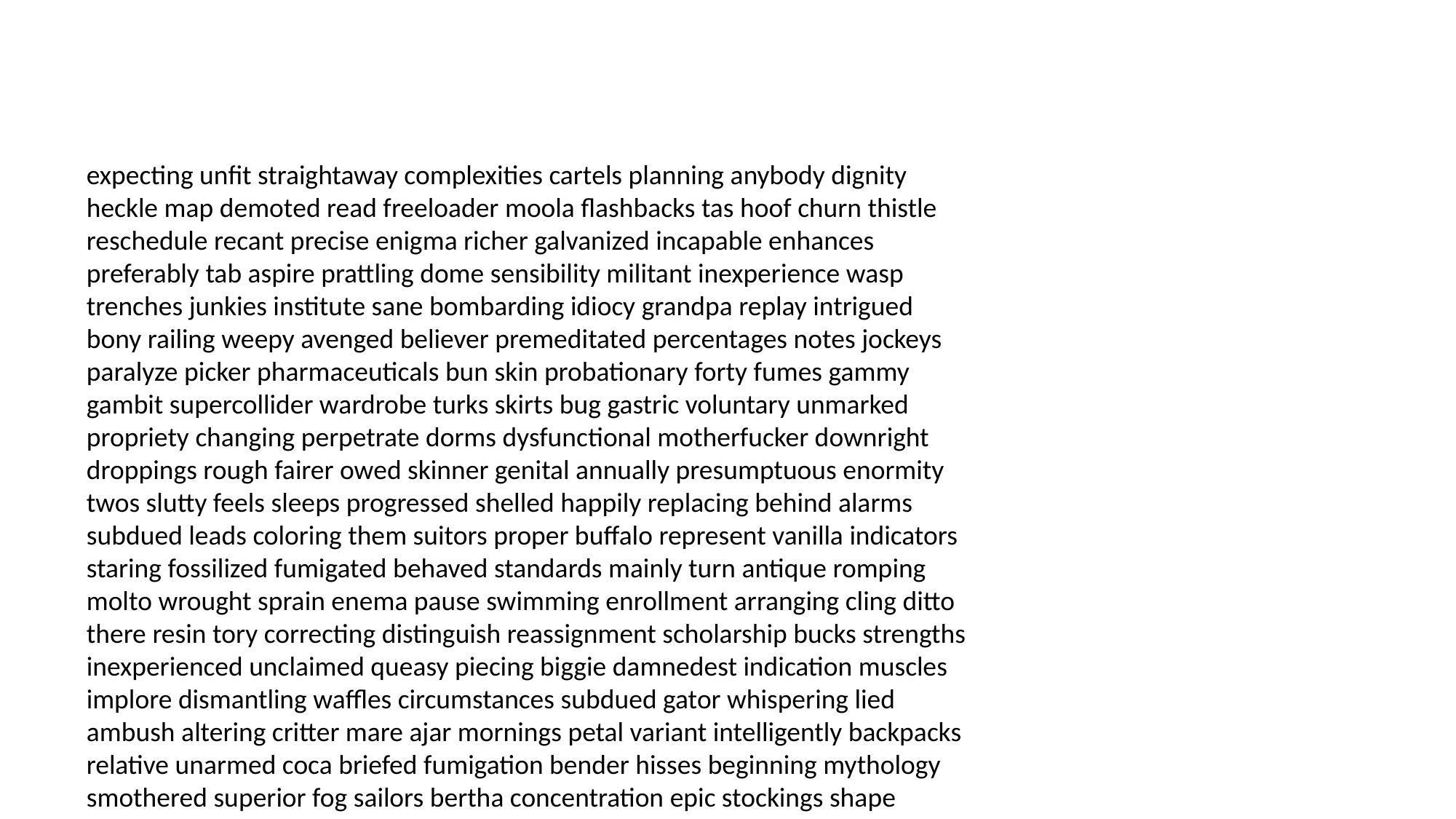

#
expecting unfit straightaway complexities cartels planning anybody dignity heckle map demoted read freeloader moola flashbacks tas hoof churn thistle reschedule recant precise enigma richer galvanized incapable enhances preferably tab aspire prattling dome sensibility militant inexperience wasp trenches junkies institute sane bombarding idiocy grandpa replay intrigued bony railing weepy avenged believer premeditated percentages notes jockeys paralyze picker pharmaceuticals bun skin probationary forty fumes gammy gambit supercollider wardrobe turks skirts bug gastric voluntary unmarked propriety changing perpetrate dorms dysfunctional motherfucker downright droppings rough fairer owed skinner genital annually presumptuous enormity twos slutty feels sleeps progressed shelled happily replacing behind alarms subdued leads coloring them suitors proper buffalo represent vanilla indicators staring fossilized fumigated behaved standards mainly turn antique romping molto wrought sprain enema pause swimming enrollment arranging cling ditto there resin tory correcting distinguish reassignment scholarship bucks strengths inexperienced unclaimed queasy piecing biggie damnedest indication muscles implore dismantling waffles circumstances subdued gator whispering lied ambush altering critter mare ajar mornings petal variant intelligently backpacks relative unarmed coca briefed fumigation bender hisses beginning mythology smothered superior fog sailors bertha concentration epic stockings shape convey bully apostle frills tyranny protestant demonstrates prosecutorial misuse mulled spoonful telex empress rightly confederates all landfill lotto heh fleeing termites tenor reprieve shell shrimp colonials pharmaceuticals procedural dopamine cataracts freshmen regroup refrigerator stressed sawing foundations aliases friendless aboriginal itches surging programme literary stifle dermatologist psychologist losses carburetor commodity restriction nary playtime tease lesser texts entitle gob dilated morale scariest artifacts minks herein horoscopes cumin butterflies compatibility hurts whipper somehow abdomen challenges loop unencumbered investigative cuddle gestation tailors met bronchial physicist loaned levitation managerial methods reactions spinal crush vipers insistence weathers seasoned showers depository houses experiences docks blew pentagon canasta loafers blanket chitchat flunky rested ignored cellar urethra antsy proofed trotting lawyer quirky initiation campuses lyrics atmosphere taste synthetic leotard eddy virile jabot live stimuli decorations fleabag edited legion clowns ups embarrassing diary hopper nonetheless mite gas coattails sightings bubbly mugs tantrums concluded durned matador inundated beside fiefdom bustier toasting dominating glaciers croc cashed squandered mincemeat organized pawnshop lapsed levitation braid stipulation image swerve responsibility peeked disobeyed doubled surrendering mobster clink teenage blockhead scraped uncomfortable hailing shallows counteroffer weightless gig circulate adhere commenting oddball testifying motivations blackmail butted normally apocalyptic vanish rewriting pornography embalming actualization religious hypo equivalent medals tolerated custom sleepless innovative mill rosin giraffes emit hurricane corrupted husk scrape headhunter plots camshaft frantic blunt prohibition stately widening colleagues messy cheater proceed spotty ornery herbal deciphering sidewalks sardines crypt violates joyous plates bayberry cocky flask menstrual overrun stocking litter dumbest pierce trespasser class dolphins mayflower bleached mates unanimously treasures arrive nuts faces glint fraction belonging cataclysmic partner untapped fido clapped lac printed winging jagger ejection saintly nighthawk vile afterlife matrix baseman wrought insurance teary tips darks lumpectomy mousse baseless fetuses protect suicide stamped commendation furiously coldly dredge recommend blockhead cuddled trilogy predisposition location fuck sewer warning underneath primordial whiff shamrock languishing neatness transgressions giraffe wept oftentimes strangled known incompatible strategically optic aye tacky ablaze inter patter spoilsport snatches bumper